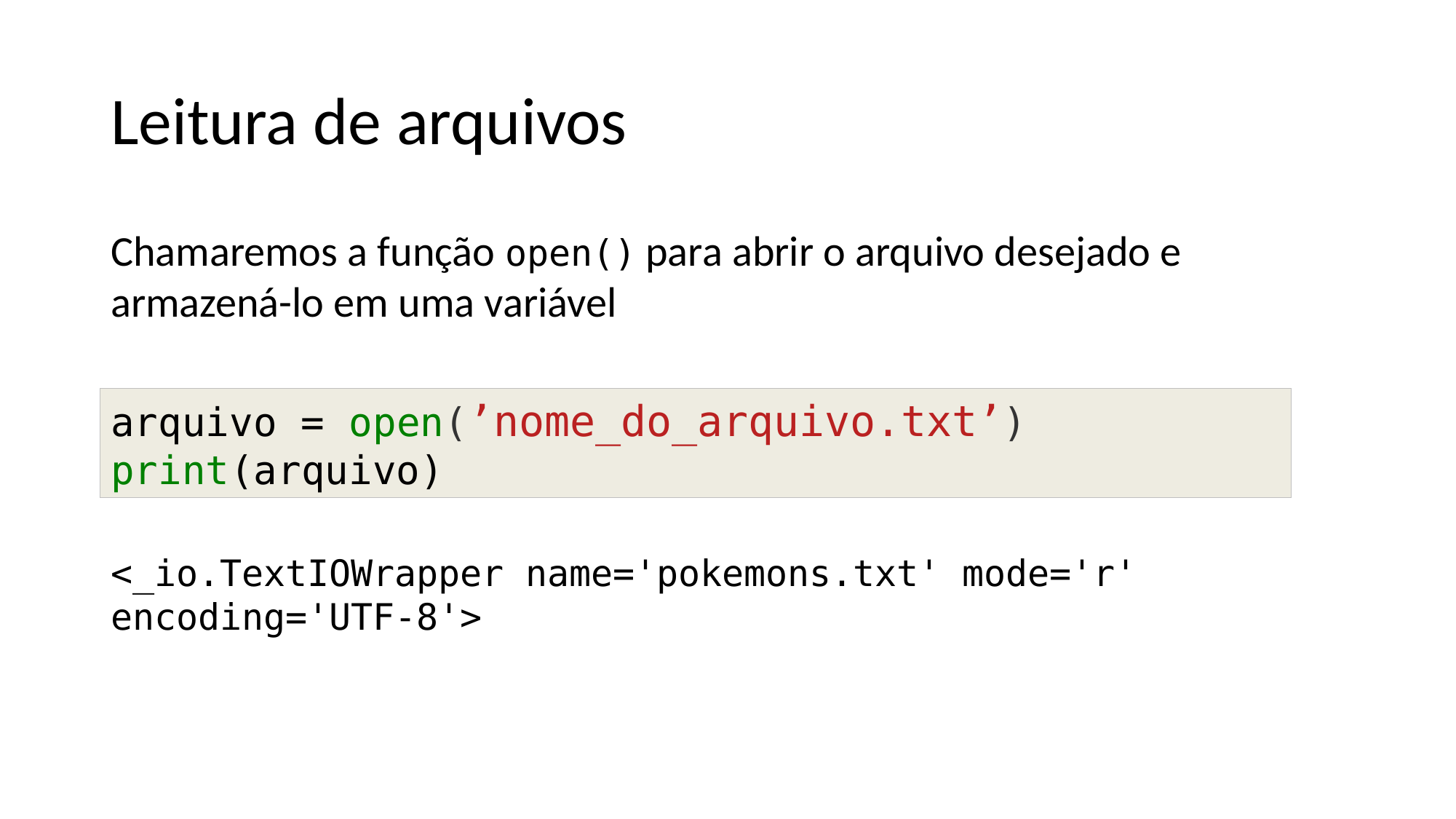

Leitura de arquivos
Chamaremos a função open() para abrir o arquivo desejado e armazená-lo em uma variável

arquivo = open(’nome_do_arquivo.txt’)
print(arquivo)
<_io.TextIOWrapper name='pokemons.txt' mode='r' encoding='UTF-8'>